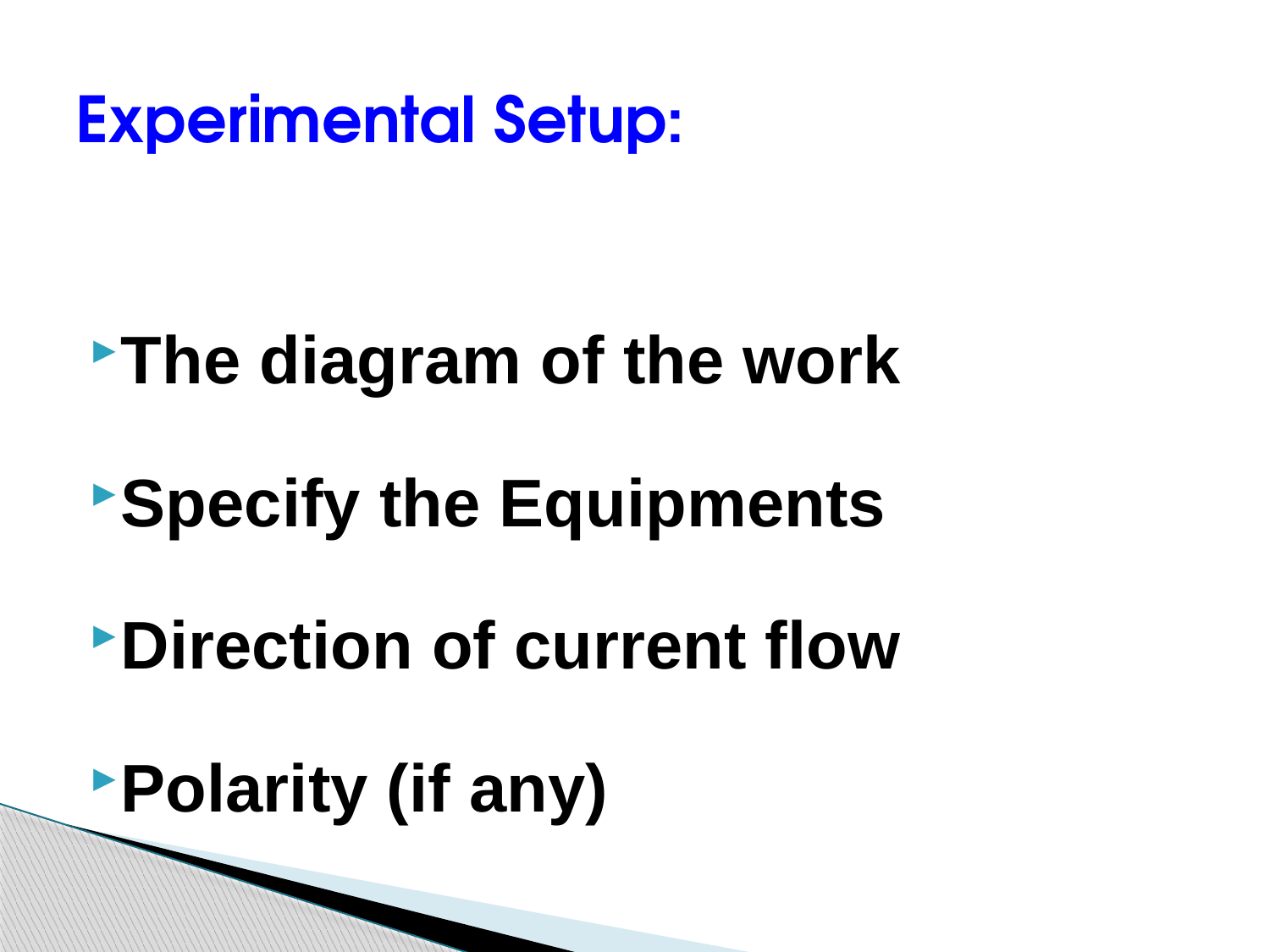

# Experimental Setup:

The diagram of the work
Specify the Equipments
Direction of current flow
Polarity (if any)